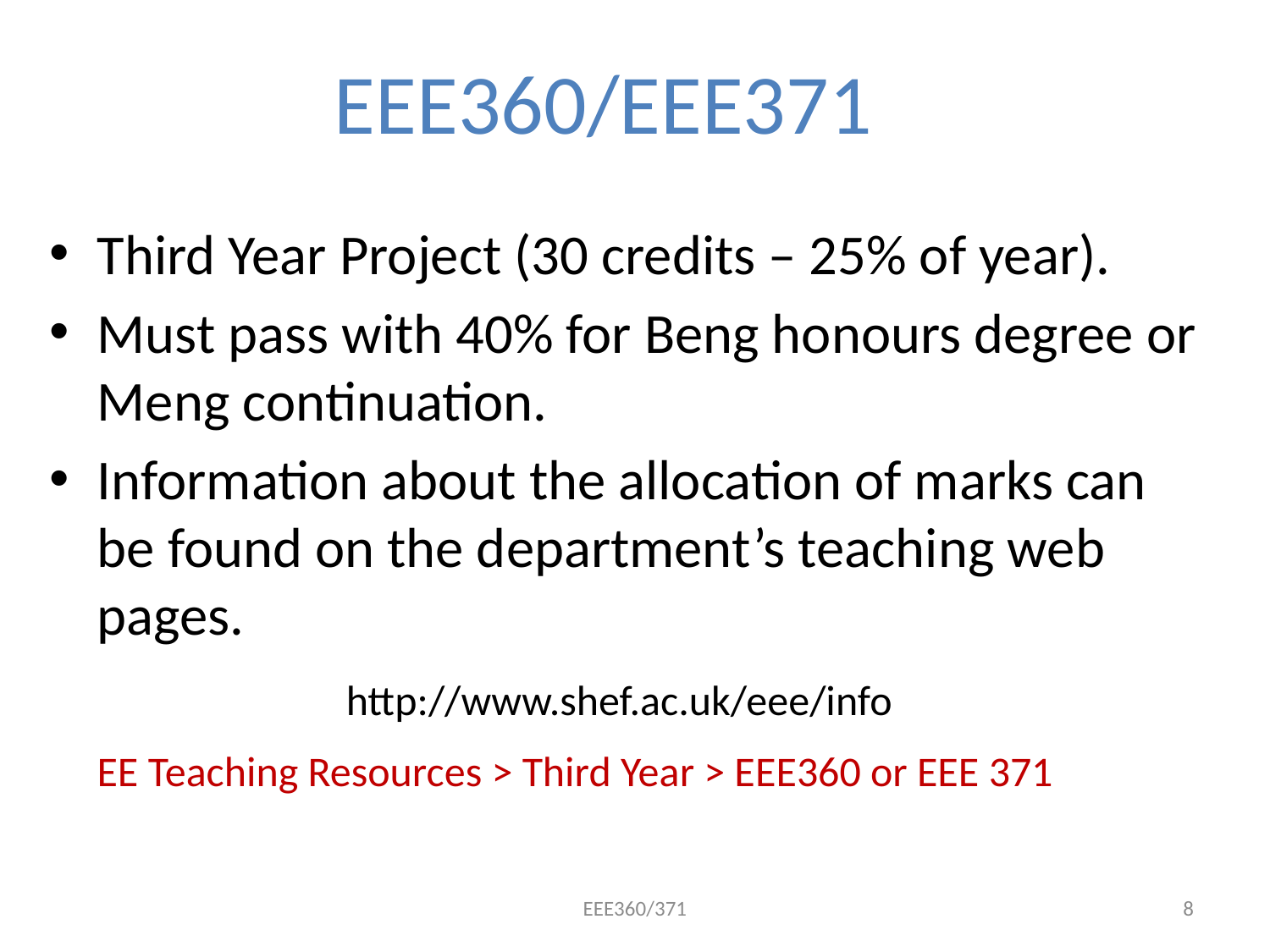

# EEE360/EEE371
Third Year Project (30 credits – 25% of year).
Must pass with 40% for Beng honours degree or Meng continuation.
Information about the allocation of marks can be found on the department’s teaching web pages.
http://www.shef.ac.uk/eee/info

EE Teaching Resources > Third Year > EEE360 or EEE 371
EEE360/371
8